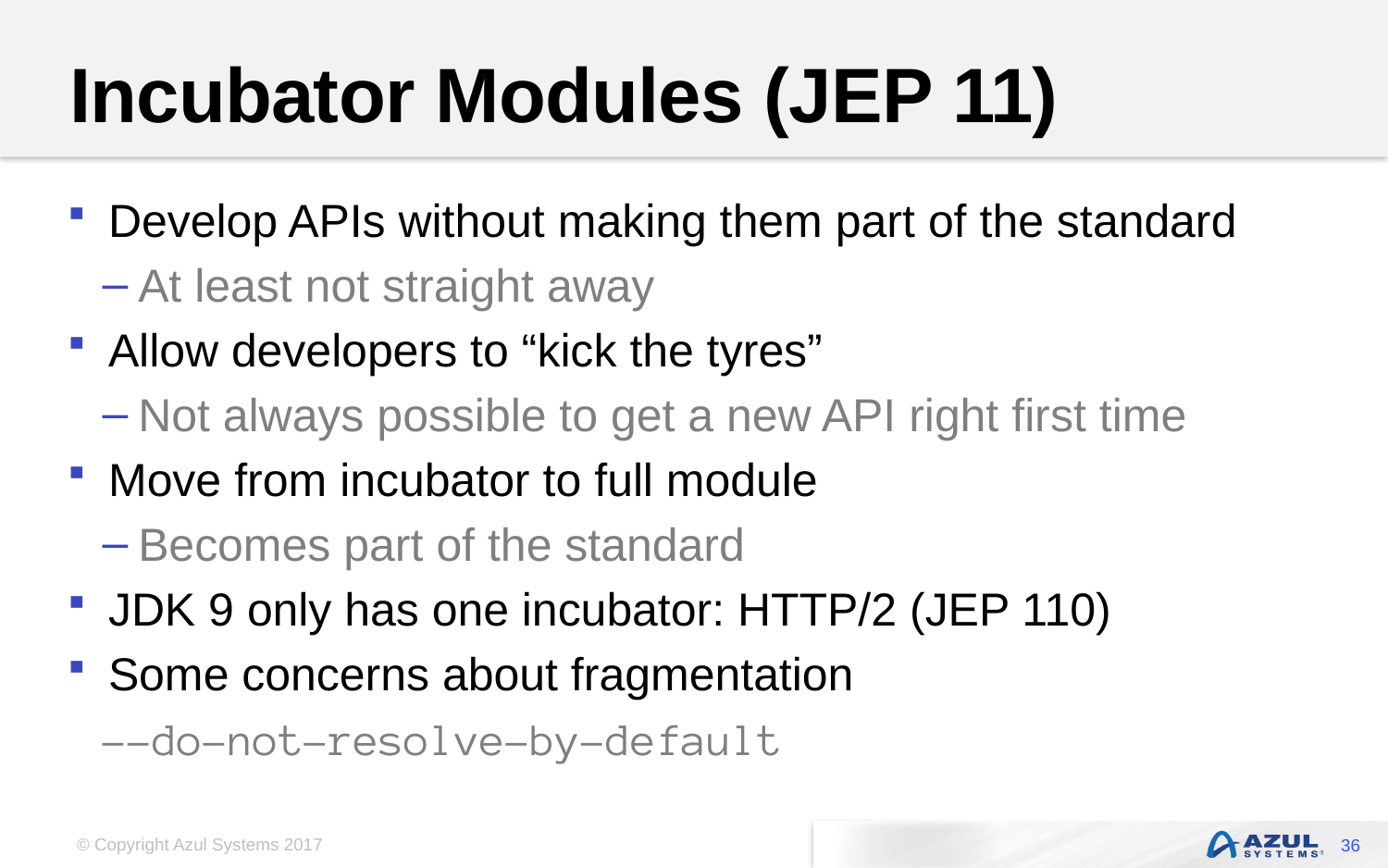

# Incubator Modules (JEP 11)
Develop APIs without making them part of the standard
At least not straight away
Allow developers to “kick the tyres”
Not always possible to get a new API right first time
Move from incubator to full module
Becomes part of the standard
JDK 9 only has one incubator: HTTP/2 (JEP 110)
Some concerns about fragmentation
--do-not-resolve-by-default
36